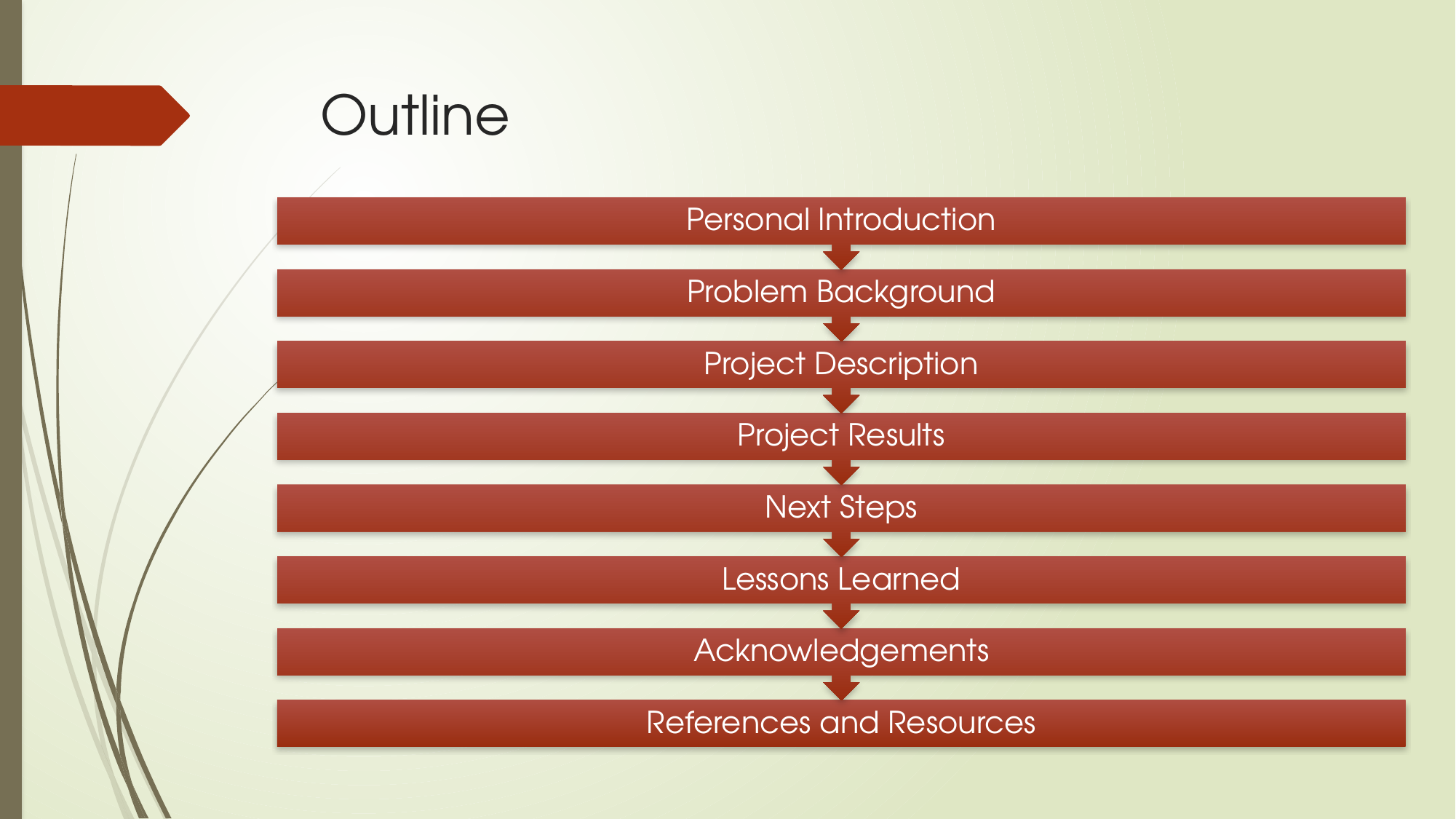

# Outline
References and Resources
Acknowledgements
Lessons Learned
Next Steps
Project Results
Project Description
Problem Background
Personal Introduction